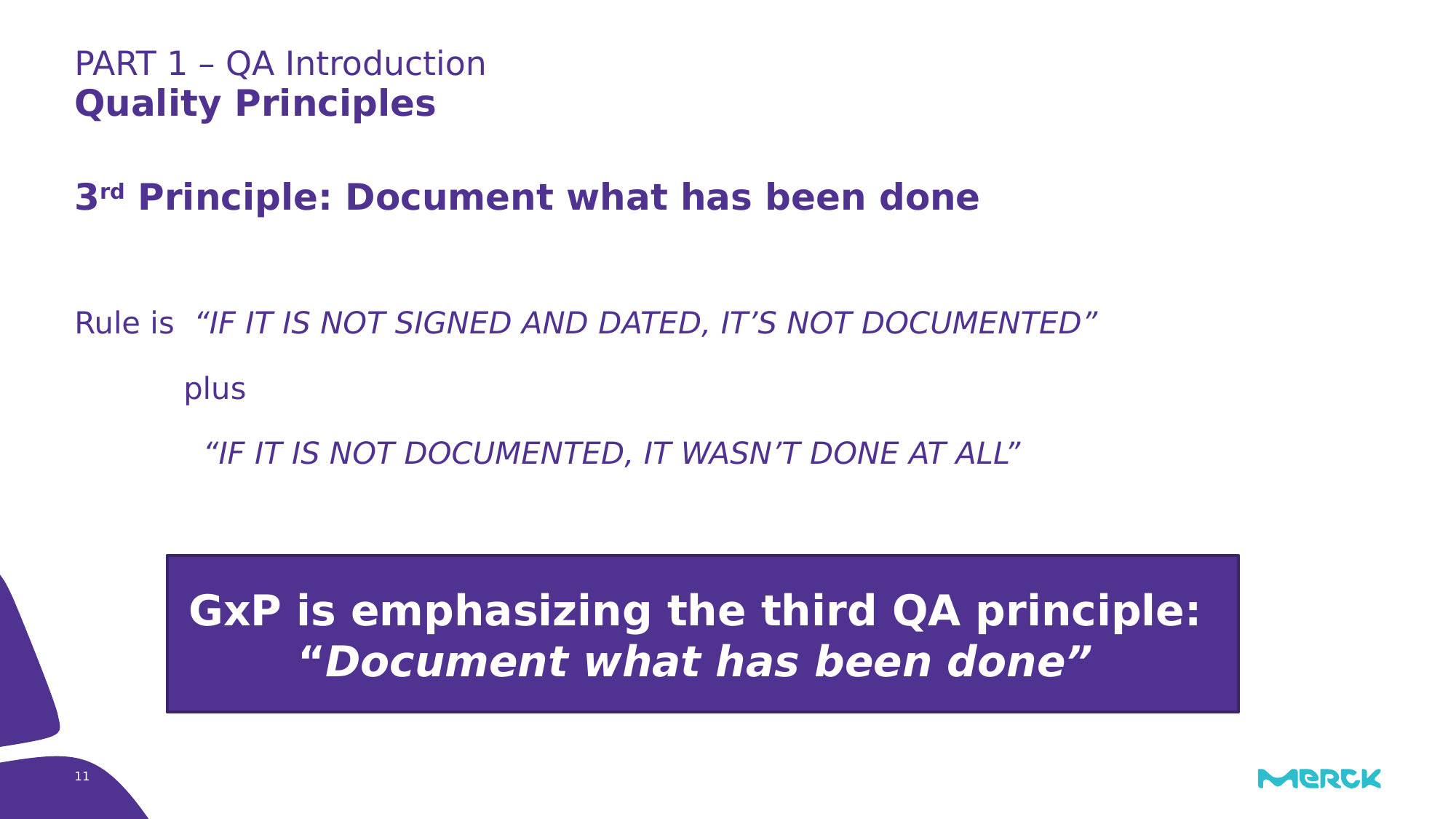

PART 1 – QA Introduction
# Quality Principles
3rd Principle: Document what has been done

Rule is  “IF IT IS NOT SIGNED AND DATED, IT’S NOT DOCUMENTED”
	plus
	  “IF IT IS NOT DOCUMENTED, IT WASN’T DONE AT ALL”

GxP is emphasizing the third QA principle:  “Document what has been done”
11